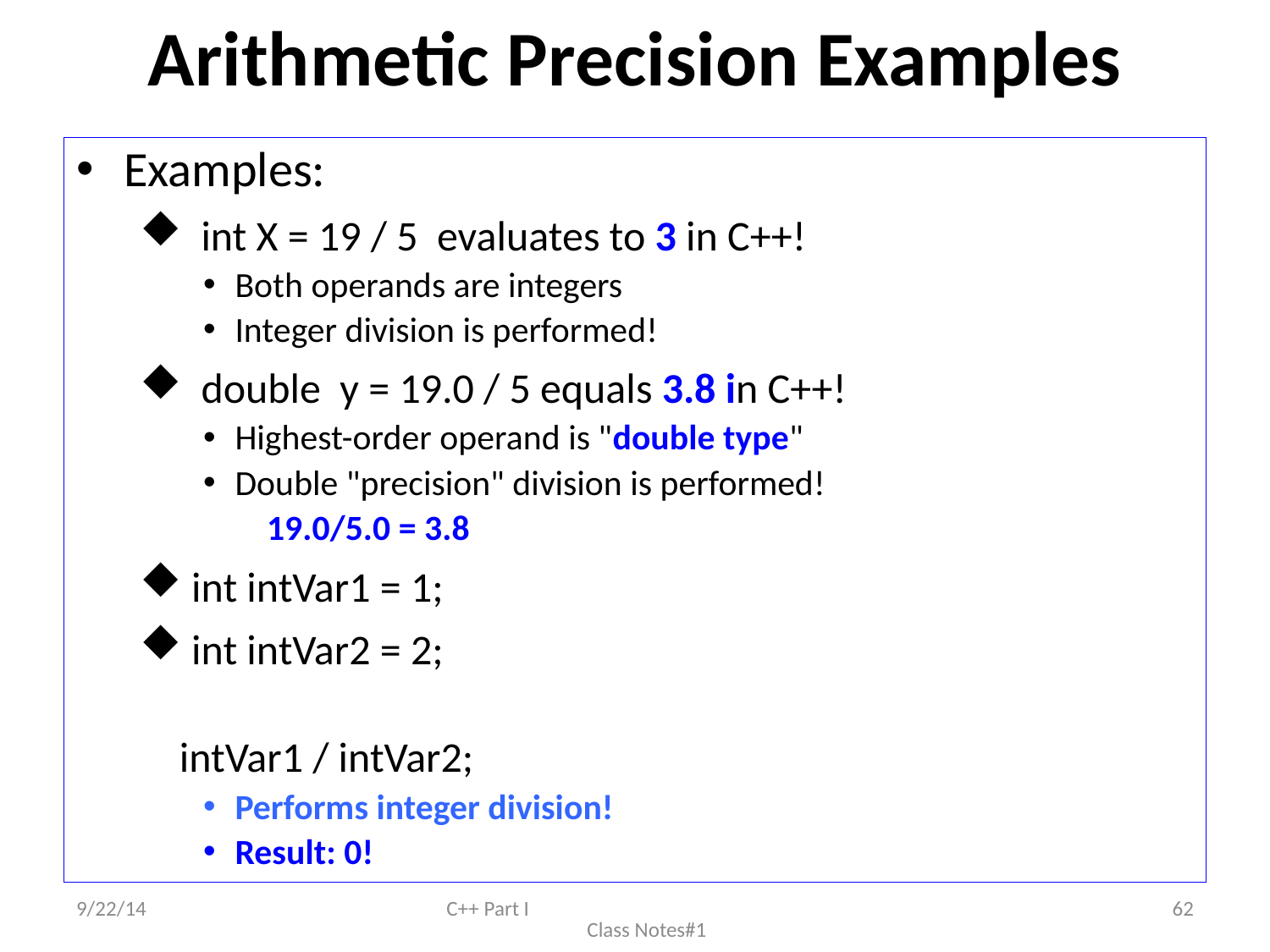

# Arithmetic Precision Examples
Examples:
  int X = 19 / 5  evaluates to 3 in C++!
Both operands are integers
Integer division is performed!
  double  y = 19.0 / 5 equals 3.8 in C++!
Highest-order operand is "double type"
Double "precision" division is performed!
19.0/5.0 = 3.8
 int intVar1 = 1;
 int intVar2 = 2;
intVar1 / intVar2;
Performs integer division!
Result: 0!

9/22/14
C++ Part I                                                                                         Class Notes#1
62